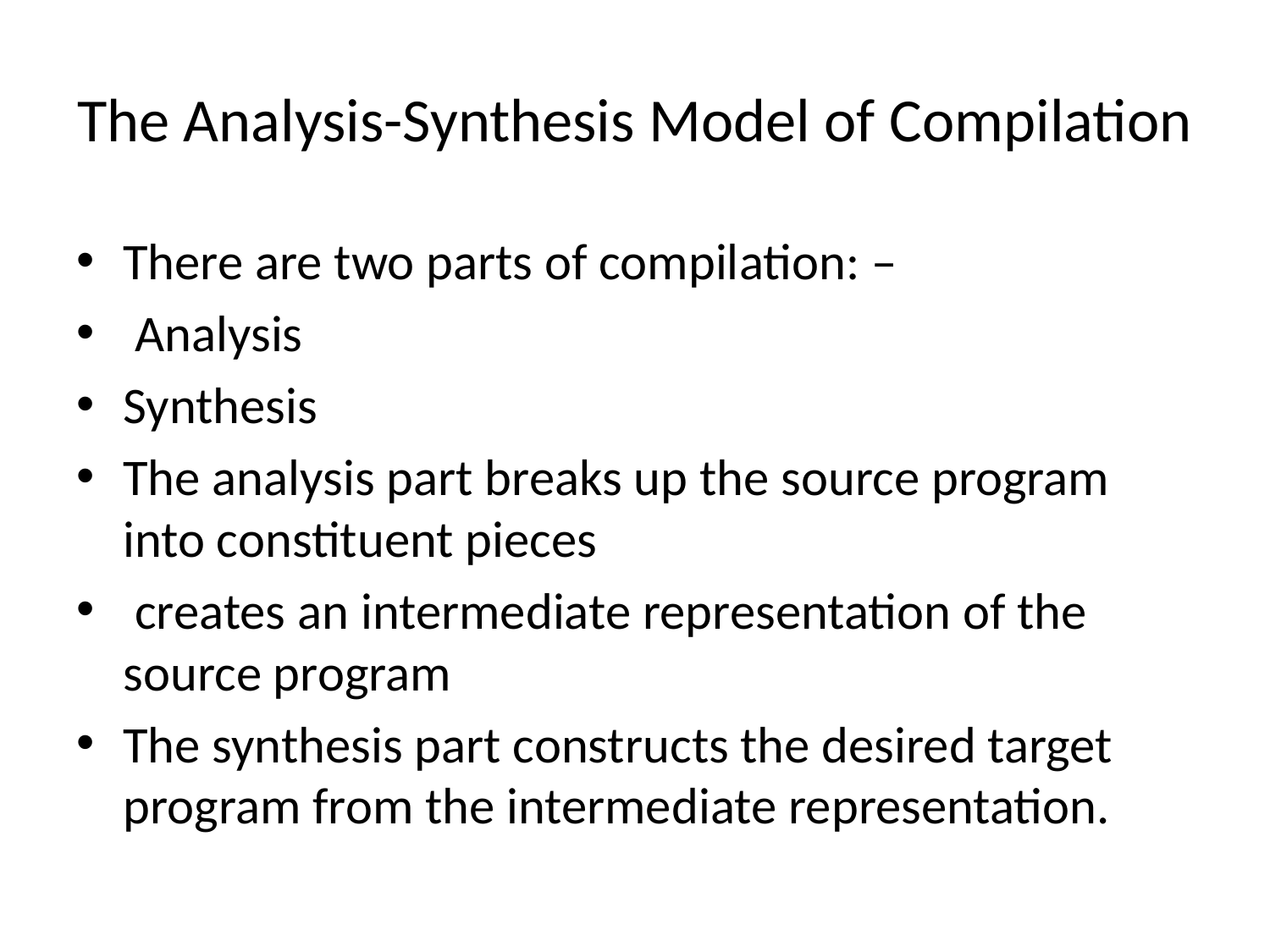

# The Analysis-Synthesis Model of Compilation
There are two parts of compilation: –
 Analysis
Synthesis
The analysis part breaks up the source program into constituent pieces
 creates an intermediate representation of the source program
The synthesis part constructs the desired target program from the intermediate representation.